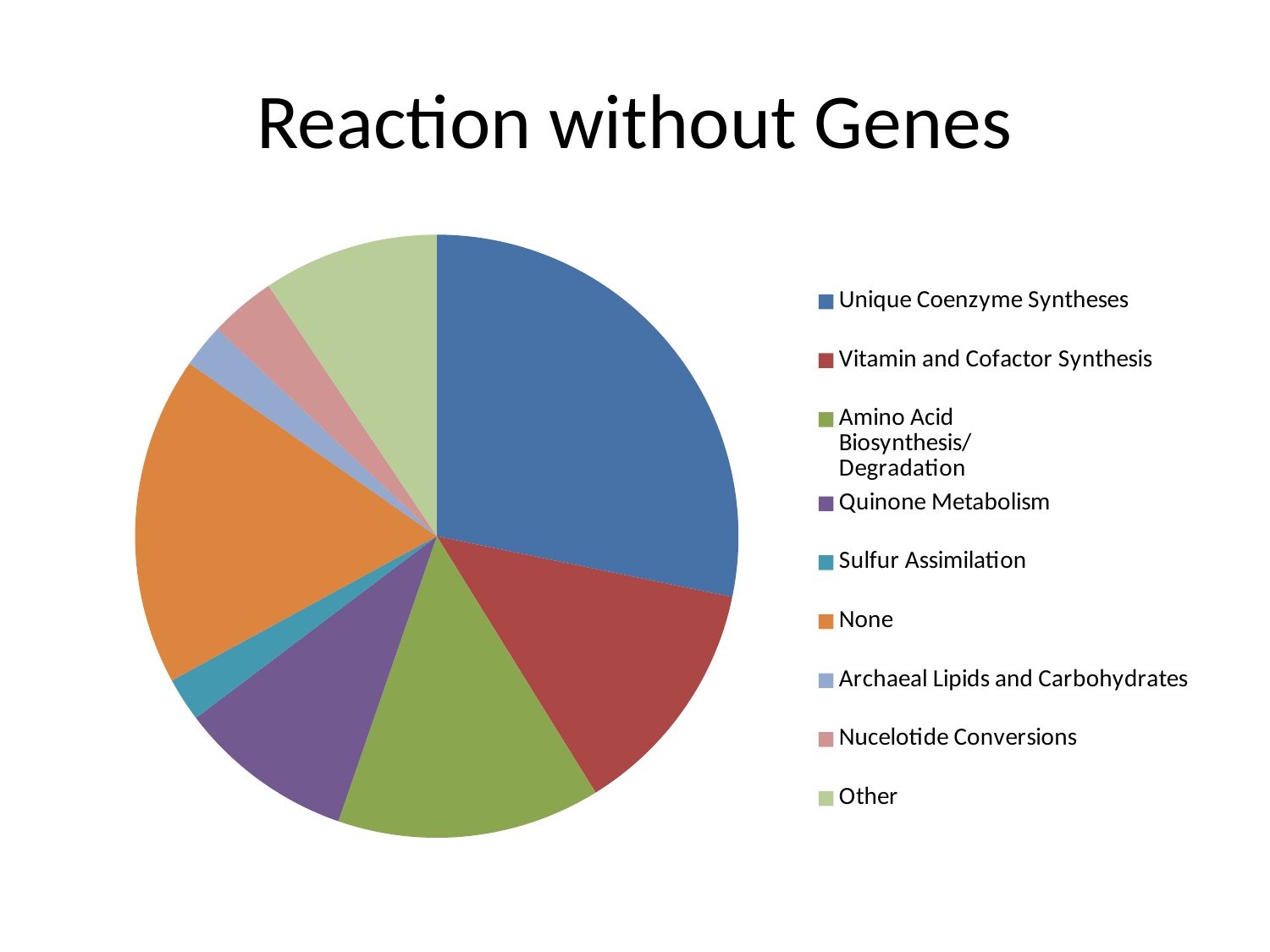

# Reaction without Genes

### Chart

| Category |  |
|---|---|
| Unique Coenzyme Syntheses | 24.0 |
| Vitamin and Cofactor Synthesis | 11.0 |
| Amino Acid Biosynthesis/Degradation | 12.0 |
| Quinone Metabolism | 8.0 |
| Sulfur Assimilation | 2.0 |
| None | 15.0 |
| Archaeal Lipids and Carbohydrates | 2.0 |
| Nucelotide Conversions | 3.0 |
| Other | 8.0 |